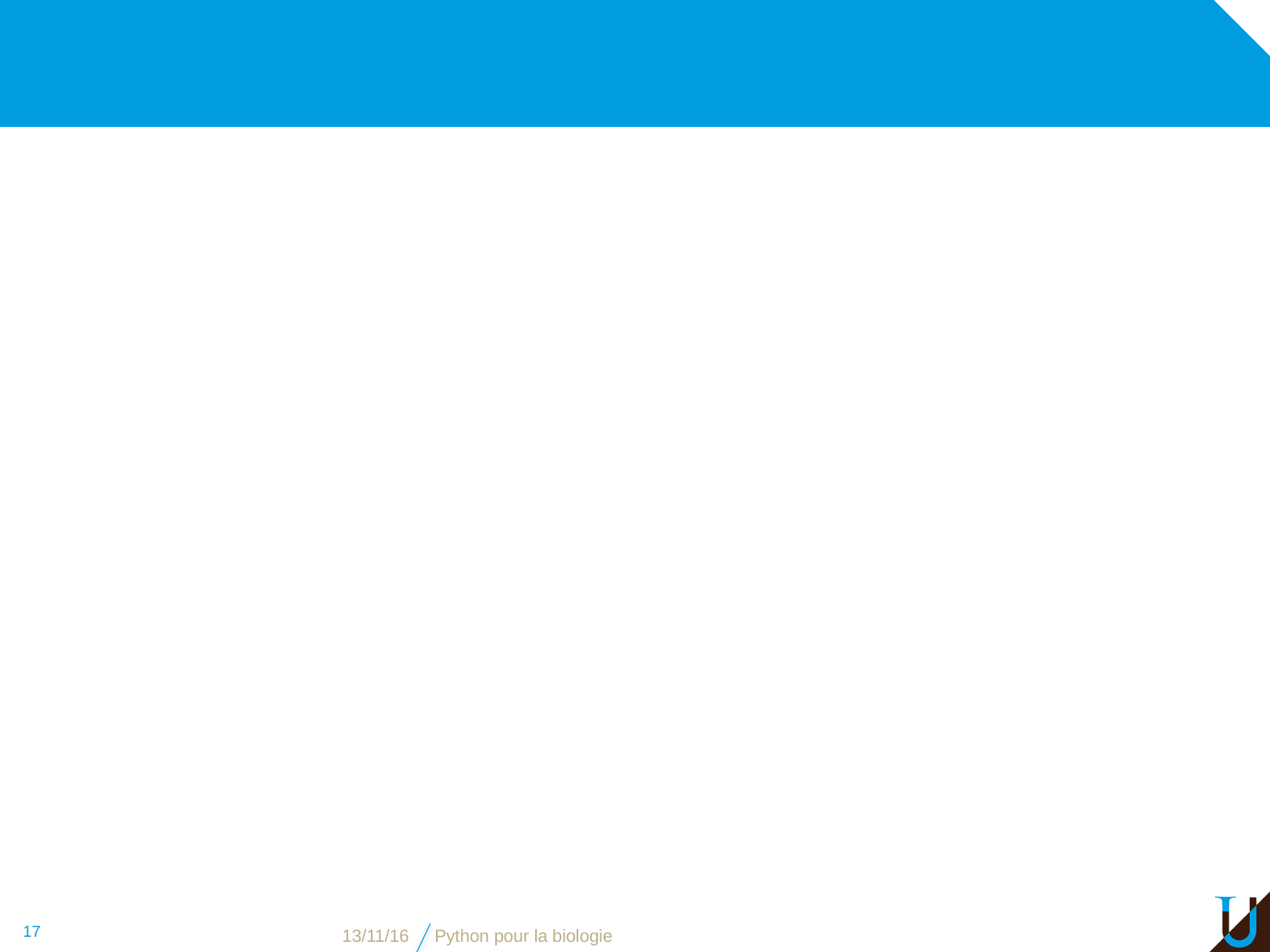

#

17
13/11/16
Python pour la biologie